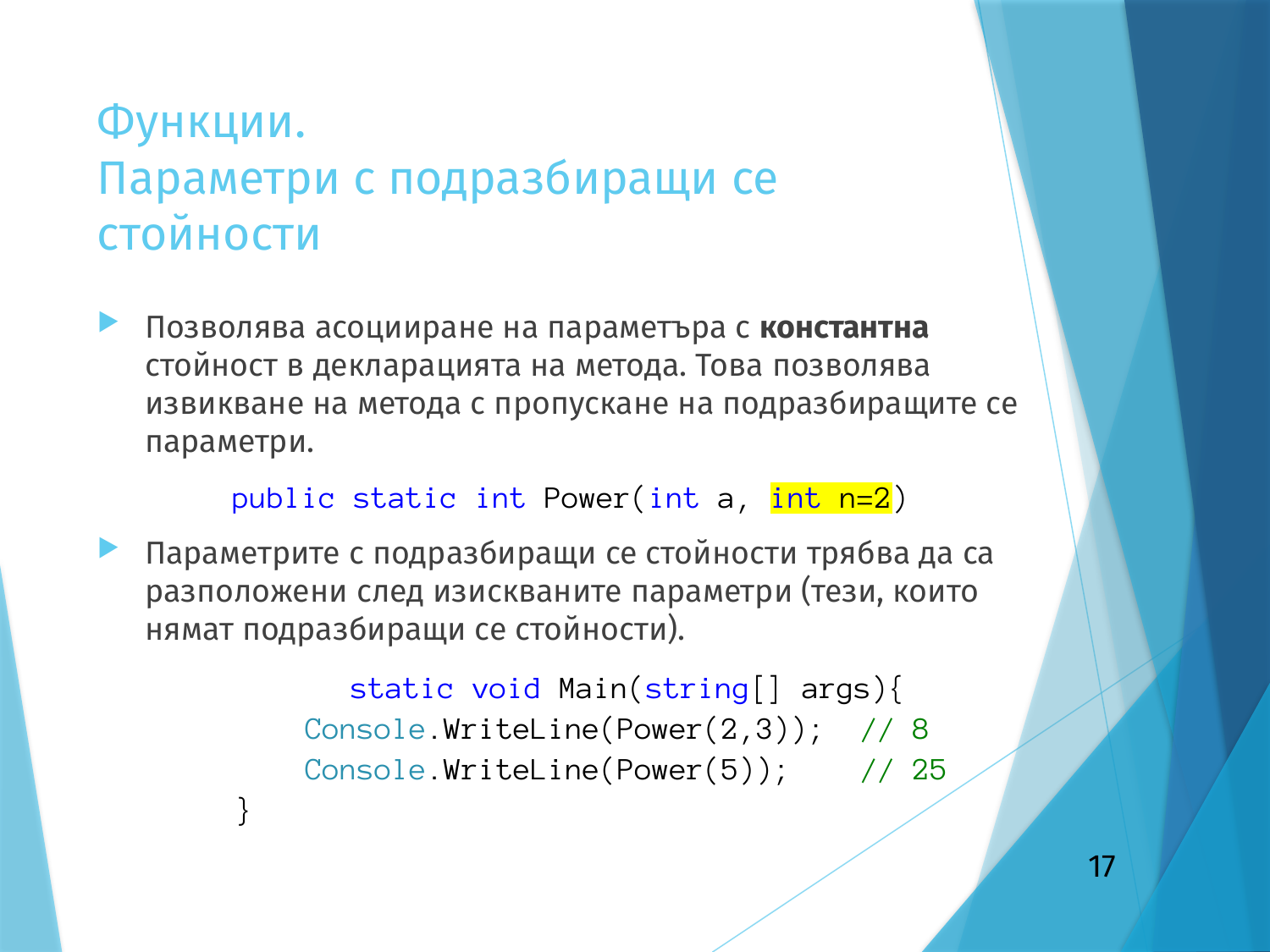

# Функции. Параметри с подразбиращи се стойности
Позволява асоцииране на параметъра с константна стойност в декларацията на метода. Това позволява извикване на метода с пропускане на подразбиращите се параметри.
public static int Power(int a, int n=2)
Параметрите с подразбиращи се стойности трябва да са разположени след изискваните параметри (тези, които нямат подразбиращи се стойности).
		static void Main(string[] args){
            Console.WriteLine(Power(2,3));  // 8
            Console.WriteLine(Power(5));    // 25
        }

17